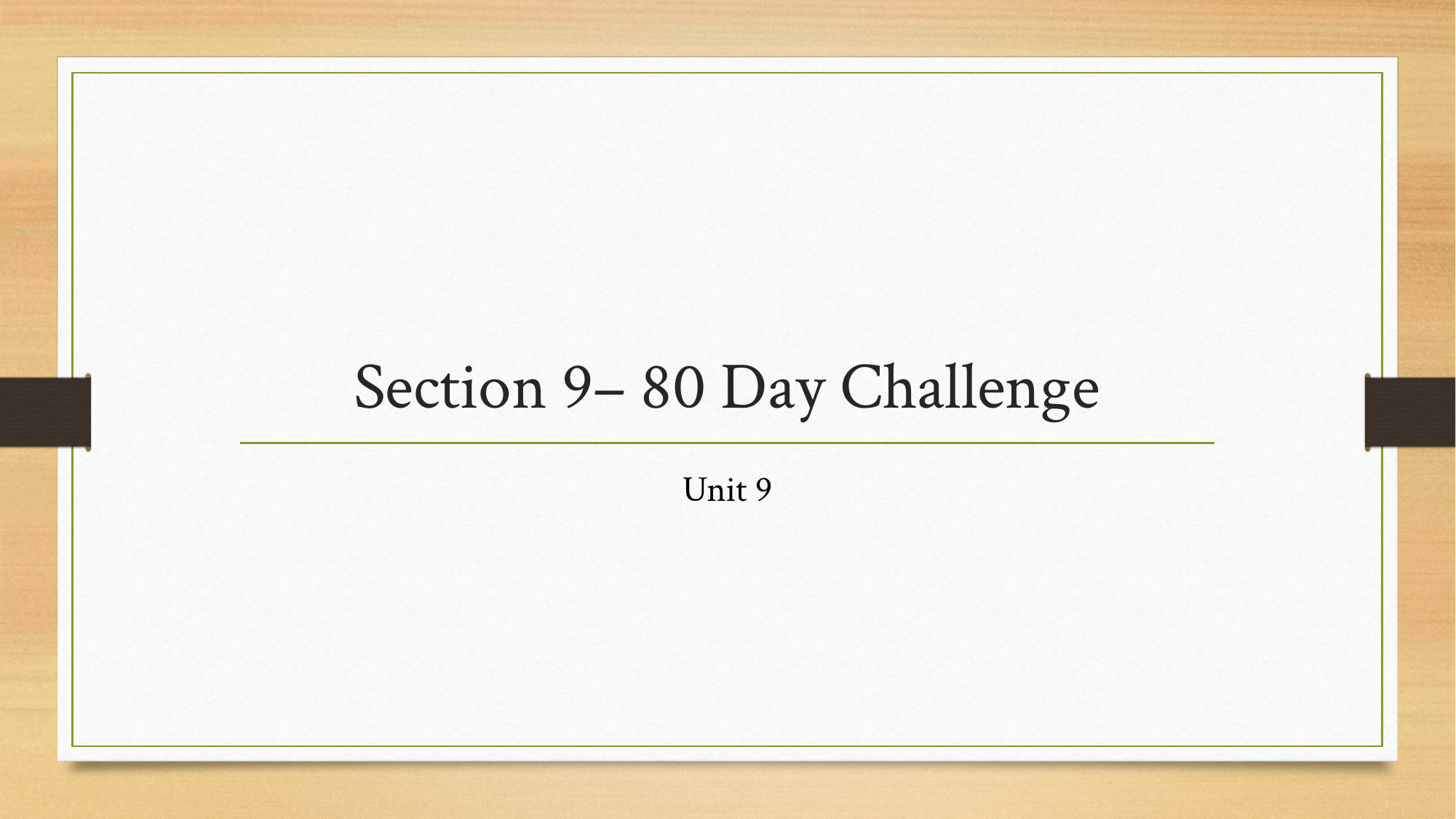

# Section 9– 80 Day Challenge
Unit 9